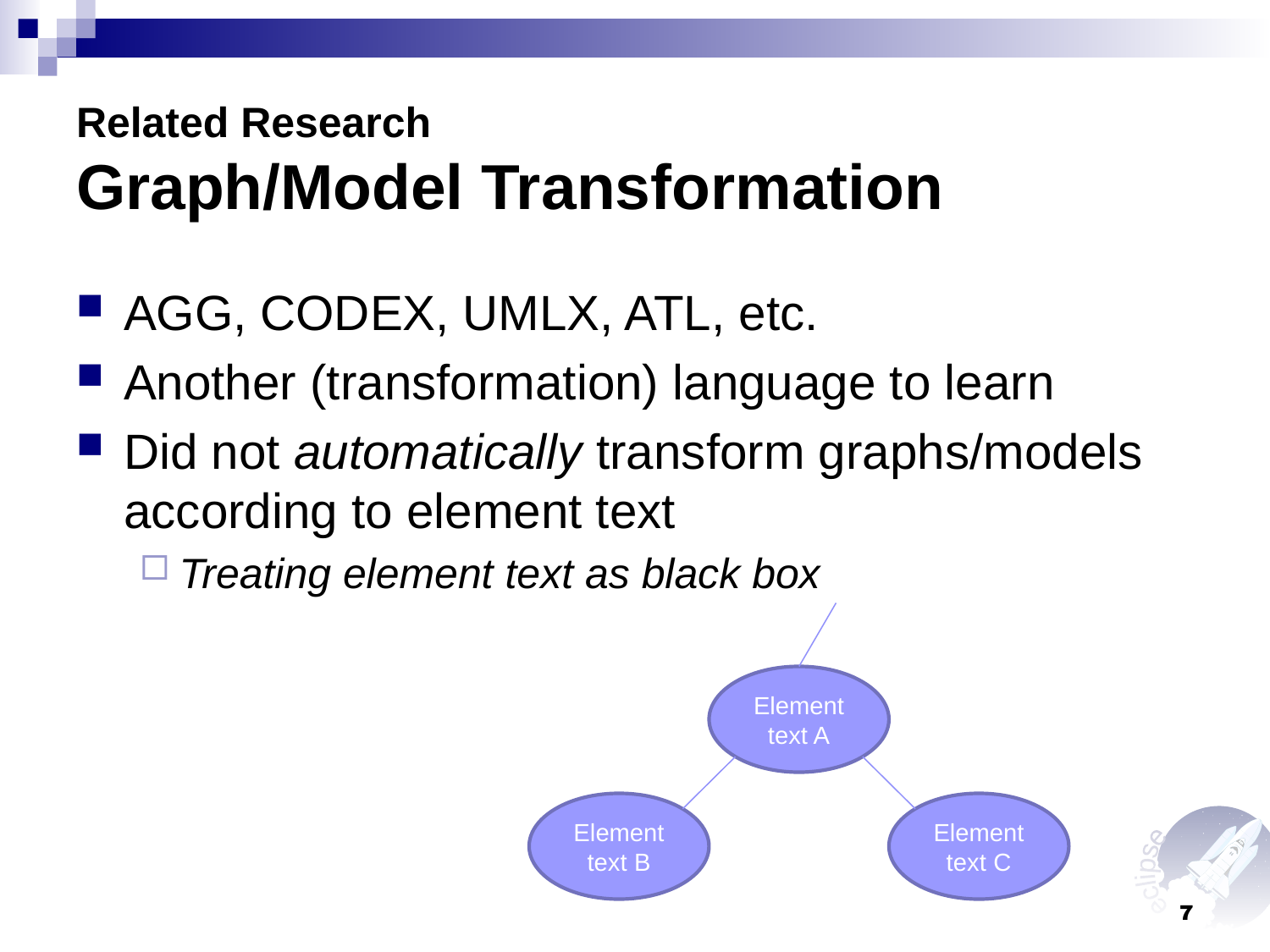

# Related Research Graph/Model Transformation
AGG, CODEX, UMLX, ATL, etc.
Another (transformation) language to learn
Did not automatically transform graphs/models according to element text
Treating element text as black box
Element text A
Element text B
Element text C
7